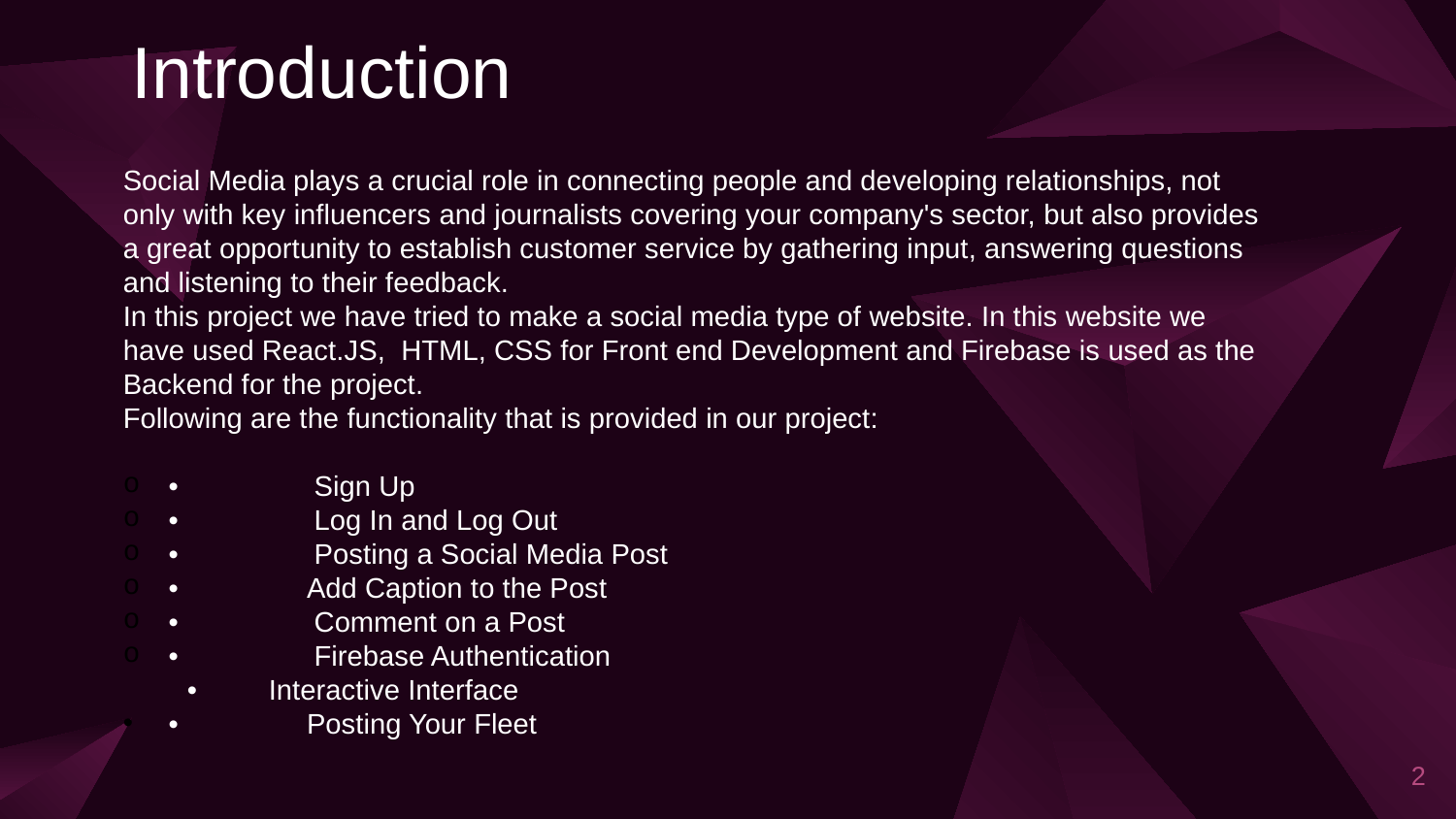

# Introduction
Social Media plays a crucial role in connecting people and developing relationships, not only with key influencers and journalists covering your company's sector, but also provides a great opportunity to establish customer service by gathering input, answering questions and listening to their feedback.
In this project we have tried to make a social media type of website. In this website we have used React.JS,  HTML, CSS for Front end Development and Firebase is used as the Backend for the project.
Following are the functionality that is provided in our project:

•	Sign Up
•	Log In and Log Out
•	Posting a Social Media Post
•                Add Caption to the Post
•	Comment on a Post
•	Firebase Authentication
        •	Interactive Interface
•                Posting Your Fleet
2